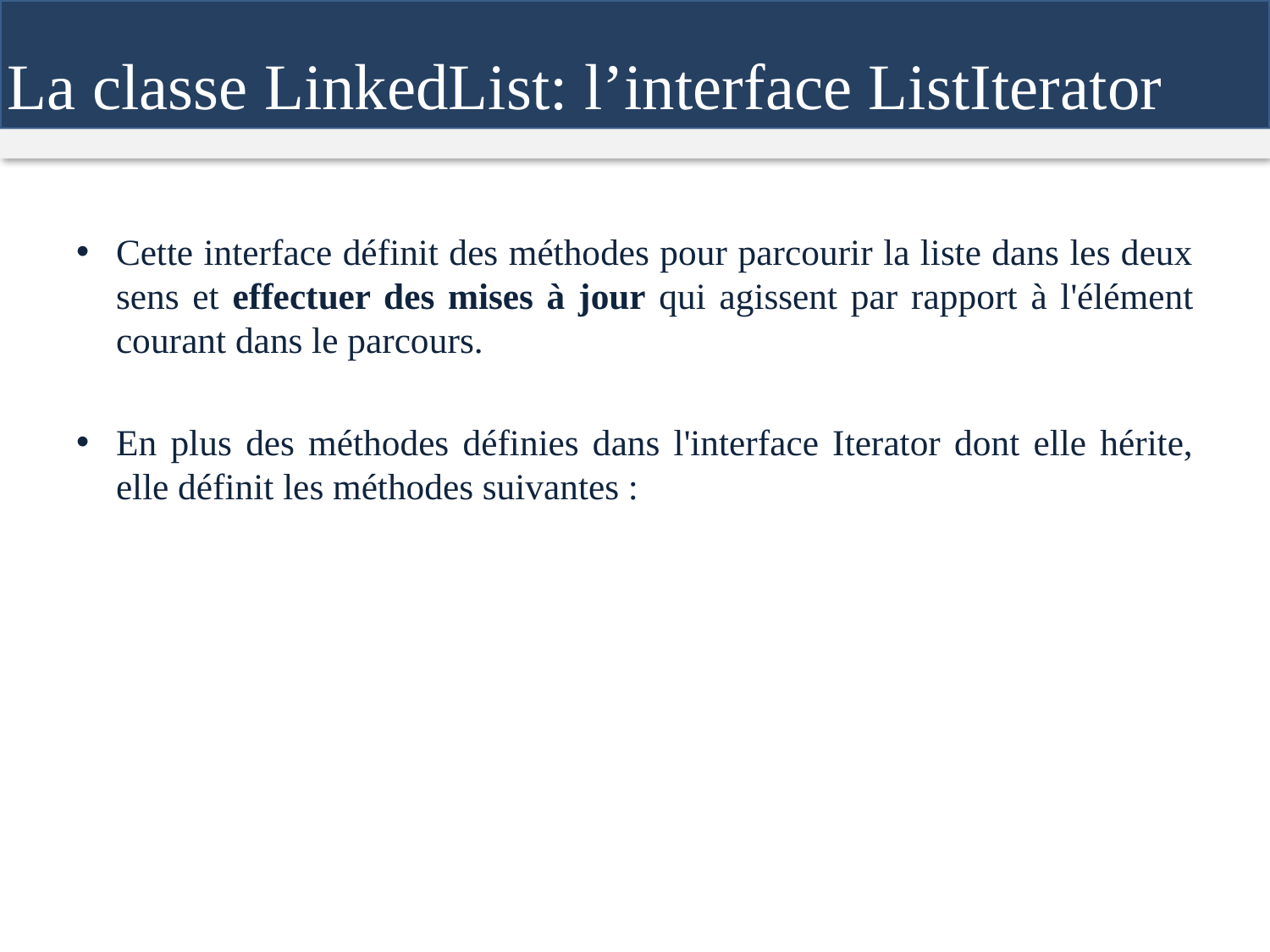

La classe LinkedList: l’interface ListIterator

Cette interface définit des méthodes pour parcourir la liste dans les deux sens et effectuer des mises à jour qui agissent par rapport à l'élément courant dans le parcours.

En plus des méthodes définies dans l'interface Iterator dont elle hérite, elle définit les méthodes suivantes :